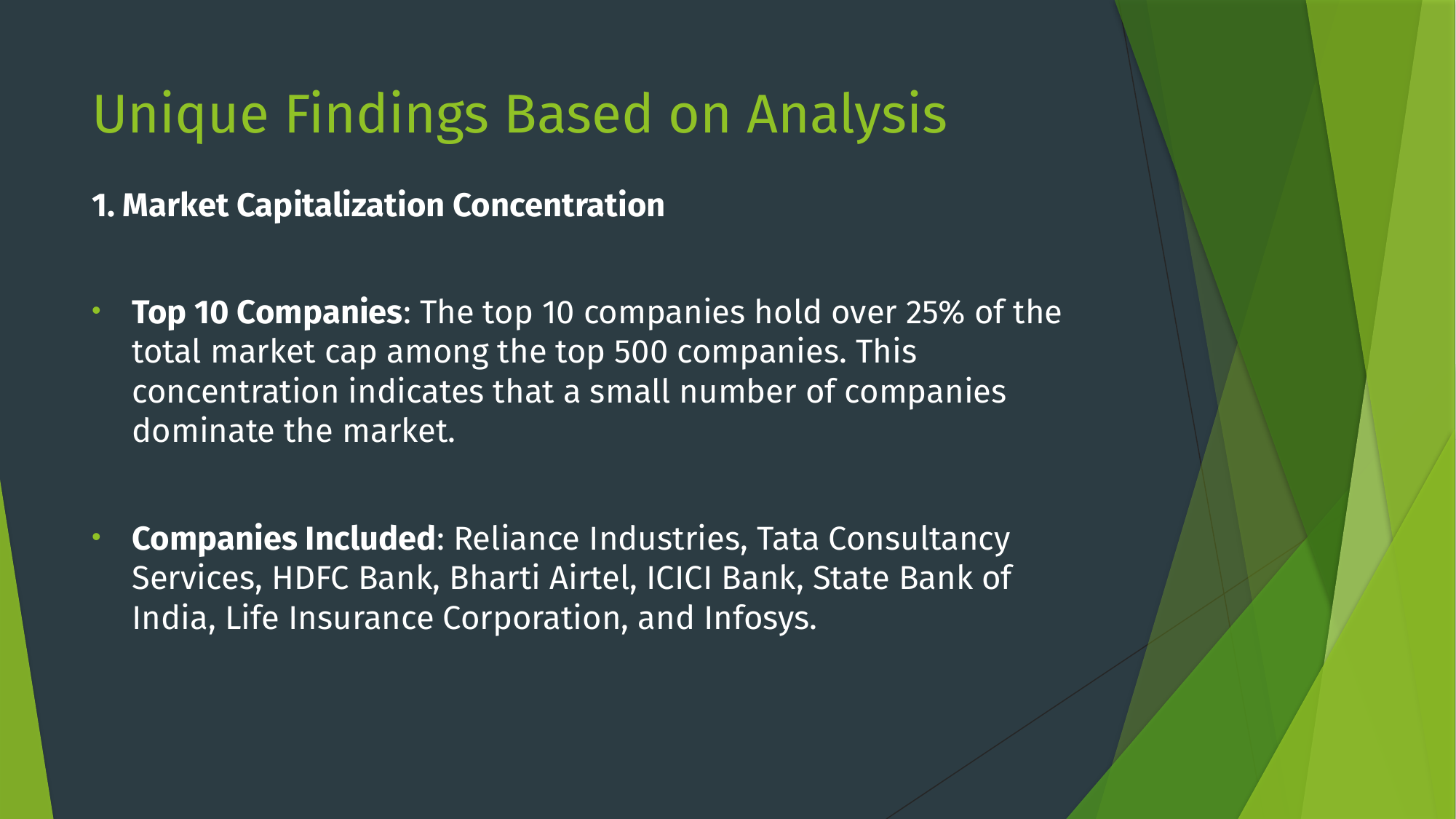

# Unique Findings Based on Analysis
1. Market Capitalization Concentration

Top 10 Companies: The top 10 companies hold over 25% of the total market cap among the top 500 companies. This concentration indicates that a small number of companies dominate the market.

Companies Included: Reliance Industries, Tata Consultancy Services, HDFC Bank, Bharti Airtel, ICICI Bank, State Bank of India, Life Insurance Corporation, and Infosys.